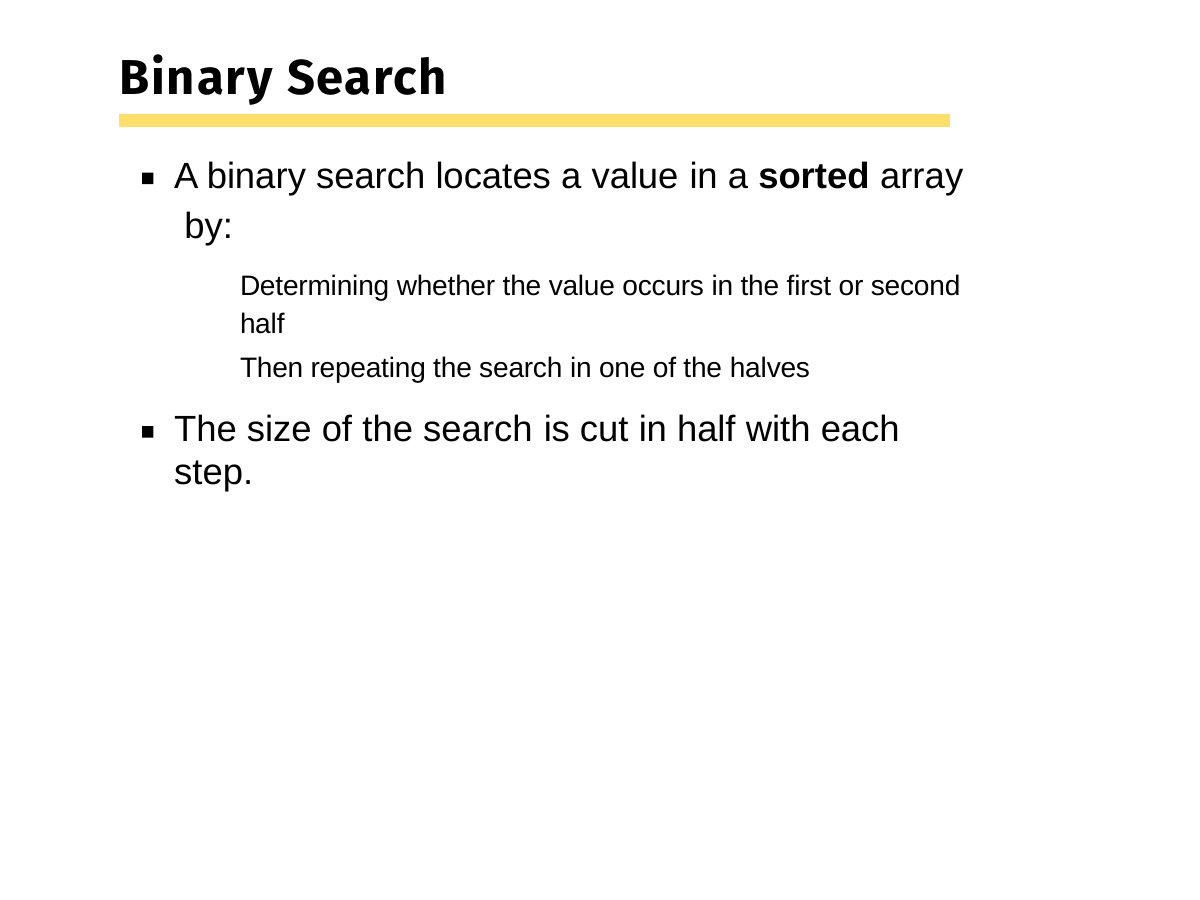

# Binary Search

A binary search locates a value in a sorted array  by:
Determining whether the value occurs in the first or second  half
Then repeating the search in one of the halves
The size of the search is cut in half with each step.